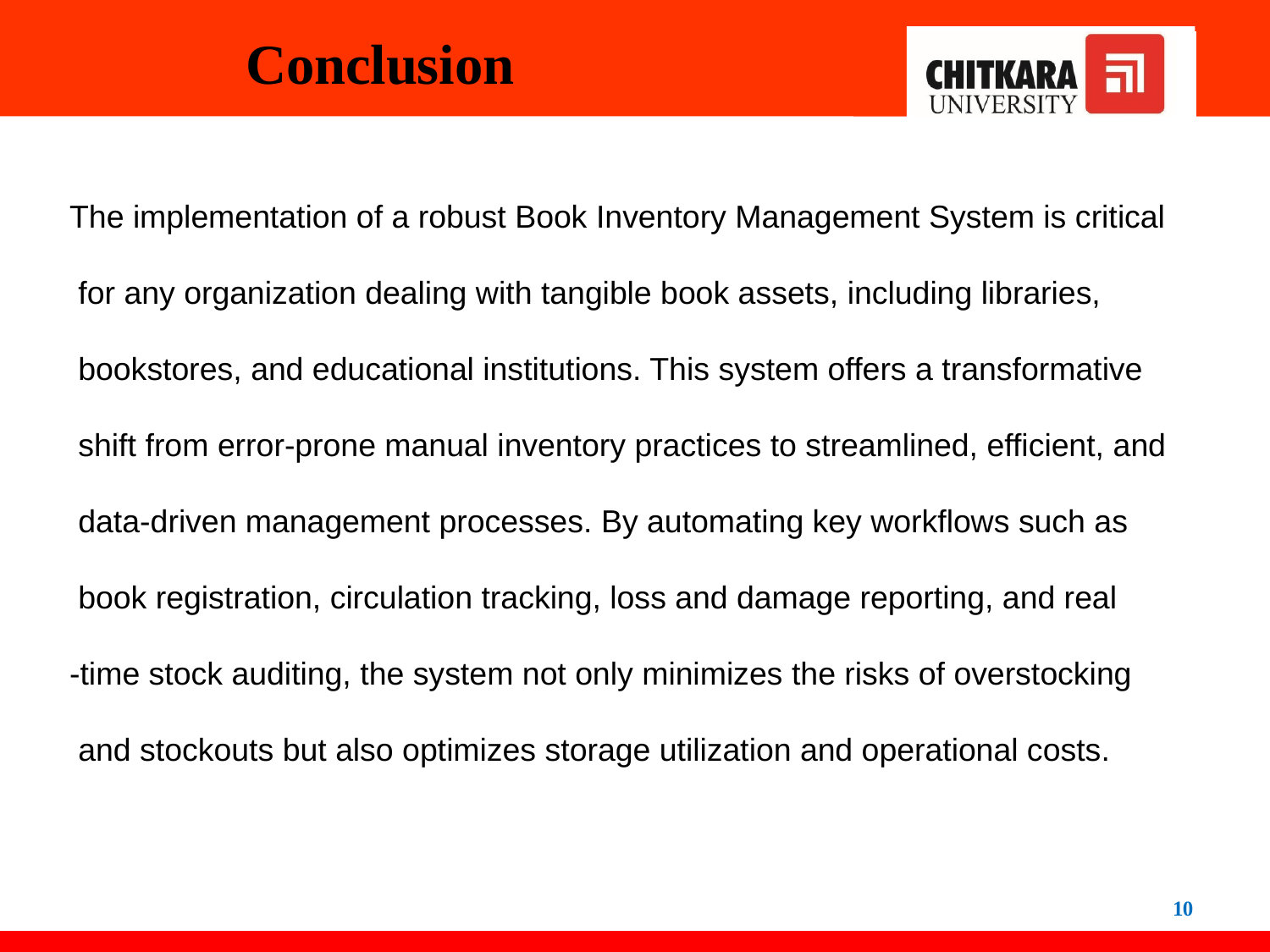

# Conclusion
The implementation of a robust Book Inventory Management System is critical

 for any organization dealing with tangible book assets, including libraries,

 bookstores, and educational institutions. This system offers a transformative

 shift from error-prone manual inventory practices to streamlined, efficient, and

 data-driven management processes. By automating key workflows such as

 book registration, circulation tracking, loss and damage reporting, and real

-time stock auditing, the system not only minimizes the risks of overstocking

 and stockouts but also optimizes storage utilization and operational costs.

10